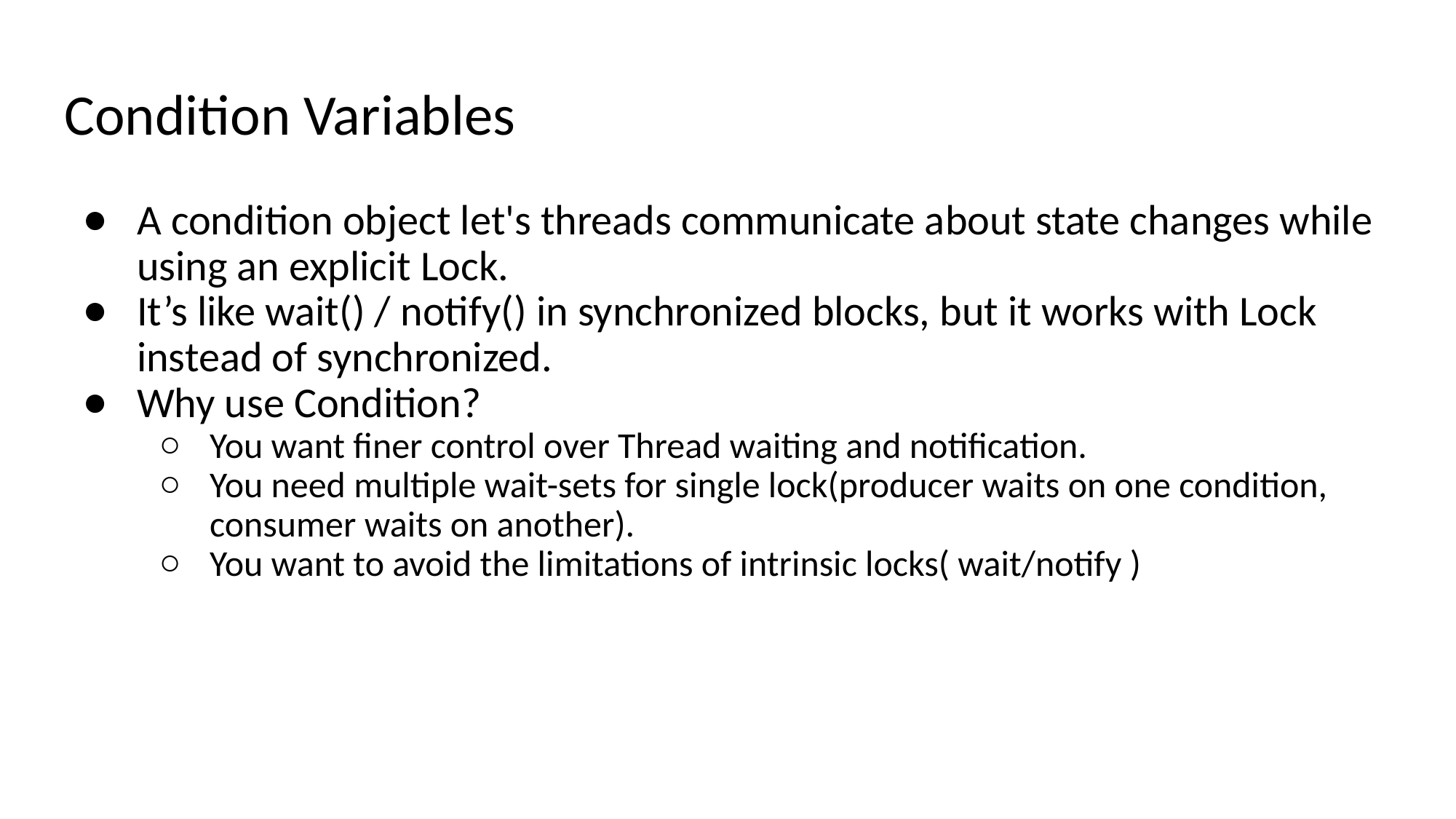

# Condition Variables
A condition object let's threads communicate about state changes while using an explicit Lock.
It’s like wait() / notify() in synchronized blocks, but it works with Lock instead of synchronized.
Why use Condition?
You want finer control over Thread waiting and notification.
You need multiple wait-sets for single lock(producer waits on one condition, consumer waits on another).
You want to avoid the limitations of intrinsic locks( wait/notify )